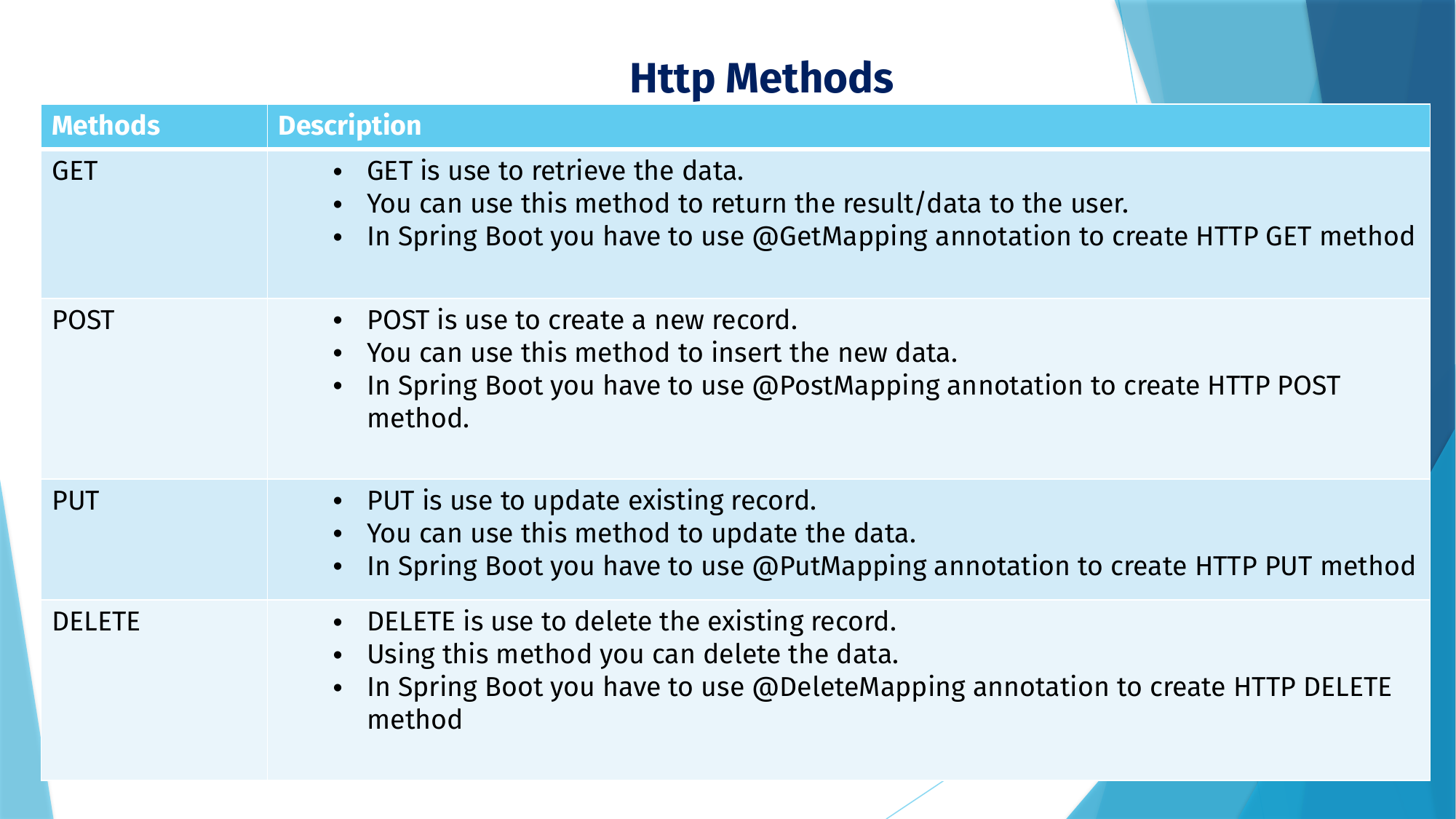

Http Methods

| Methods | Description |
| --- | --- |
| GET | GET is use to retrieve the data. You can use this method to return the result/data to the user. In Spring Boot you have to use @GetMapping annotation to create HTTP GET method |
| POST | POST is use to create a new record. You can use this method to insert the new data. In Spring Boot you have to use @PostMapping annotation to create HTTP POST method. |
| PUT | PUT is use to update existing record. You can use this method to update the data. In Spring Boot you have to use @PutMapping annotation to create HTTP PUT method |
| DELETE | DELETE is use to delete the existing record. Using this method you can delete the data. In Spring Boot you have to use @DeleteMapping annotation to create HTTP DELETE method |